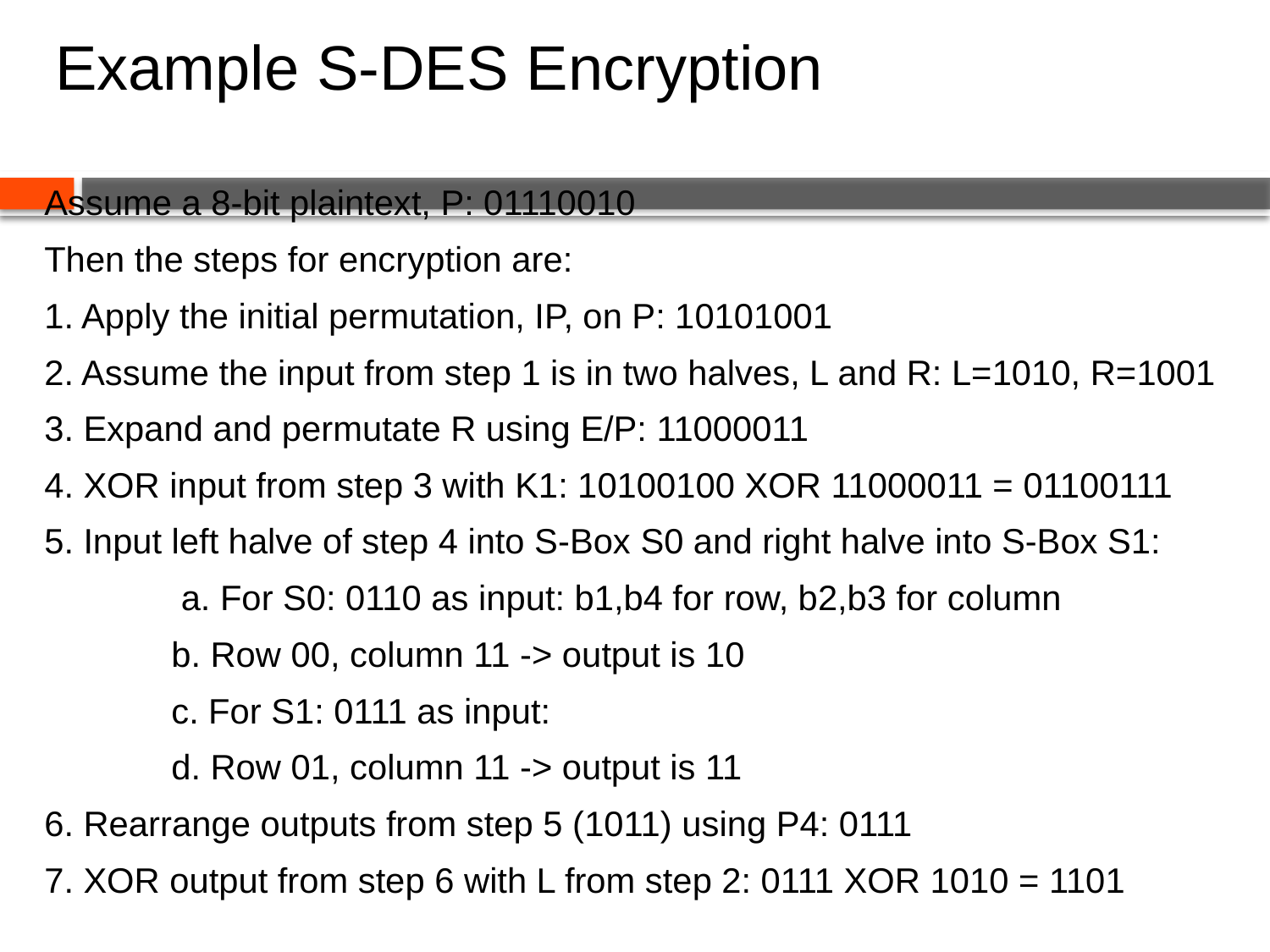

# Example S-DES Encryption
Assume a 8-bit plaintext, P: 01110010
Then the steps for encryption are:
1. Apply the initial permutation, IP, on P: 10101001
2. Assume the input from step 1 is in two halves, L and R: L=1010, R=1001
3. Expand and permutate R using E/P: 11000011
4. XOR input from step 3 with K1: 10100100 XOR 11000011 = 01100111
5. Input left halve of step 4 into S-Box S0 and right halve into S-Box S1:
	 a. For S0: 0110 as input: b1,b4 for row, b2,b3 for column
	b. Row 00, column 11 -> output is 10
	c. For S1: 0111 as input:
	d. Row 01, column 11 -> output is 11
6. Rearrange outputs from step 5 (1011) using P4: 0111
7. XOR output from step 6 with L from step 2: 0111 XOR 1010 = 1101